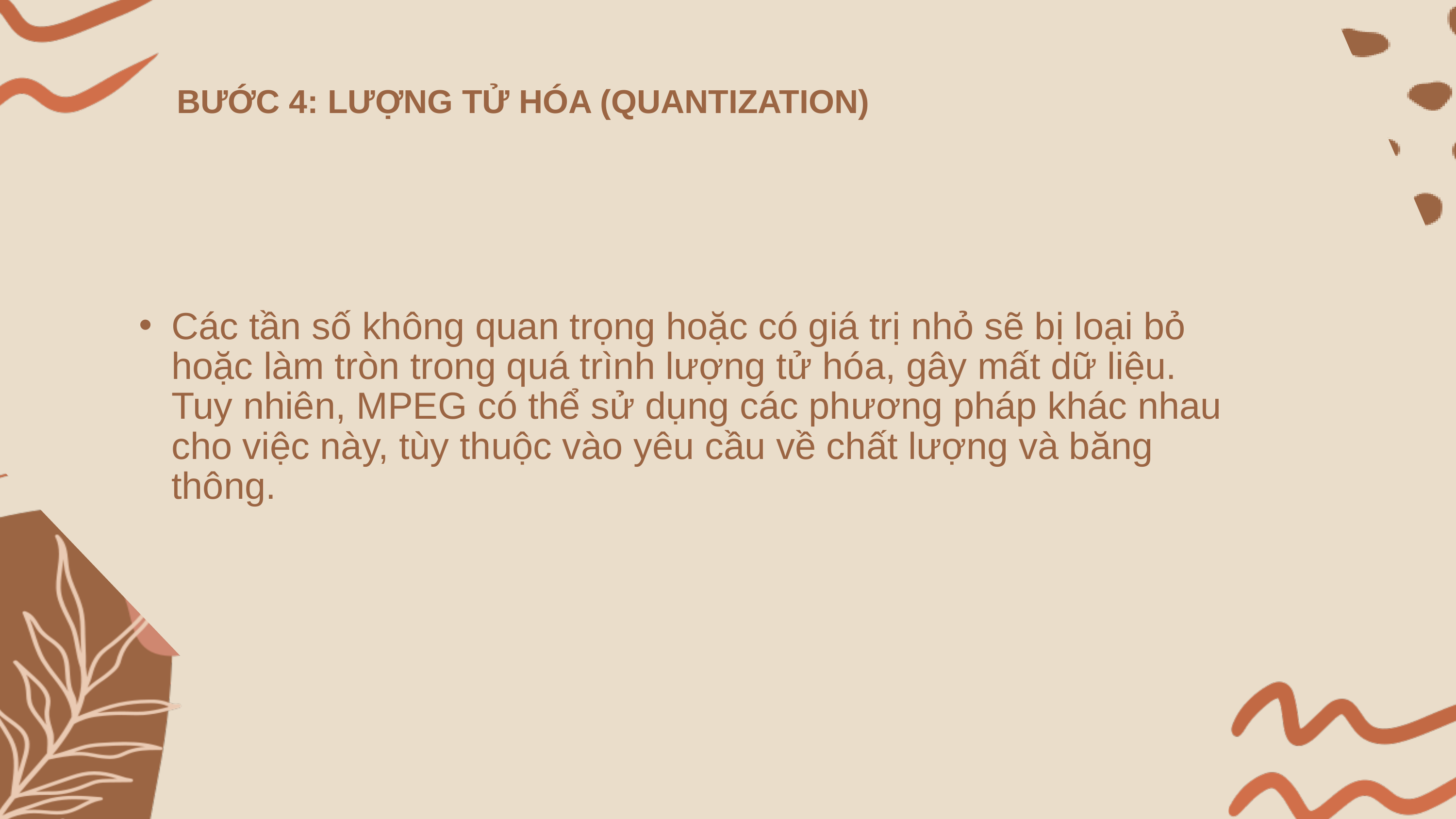

BƯỚC 4: LƯỢNG TỬ HÓA (QUANTIZATION)

Các tần số không quan trọng hoặc có giá trị nhỏ sẽ bị loại bỏ hoặc làm tròn trong quá trình lượng tử hóa, gây mất dữ liệu. Tuy nhiên, MPEG có thể sử dụng các phương pháp khác nhau cho việc này, tùy thuộc vào yêu cầu về chất lượng và băng thông.